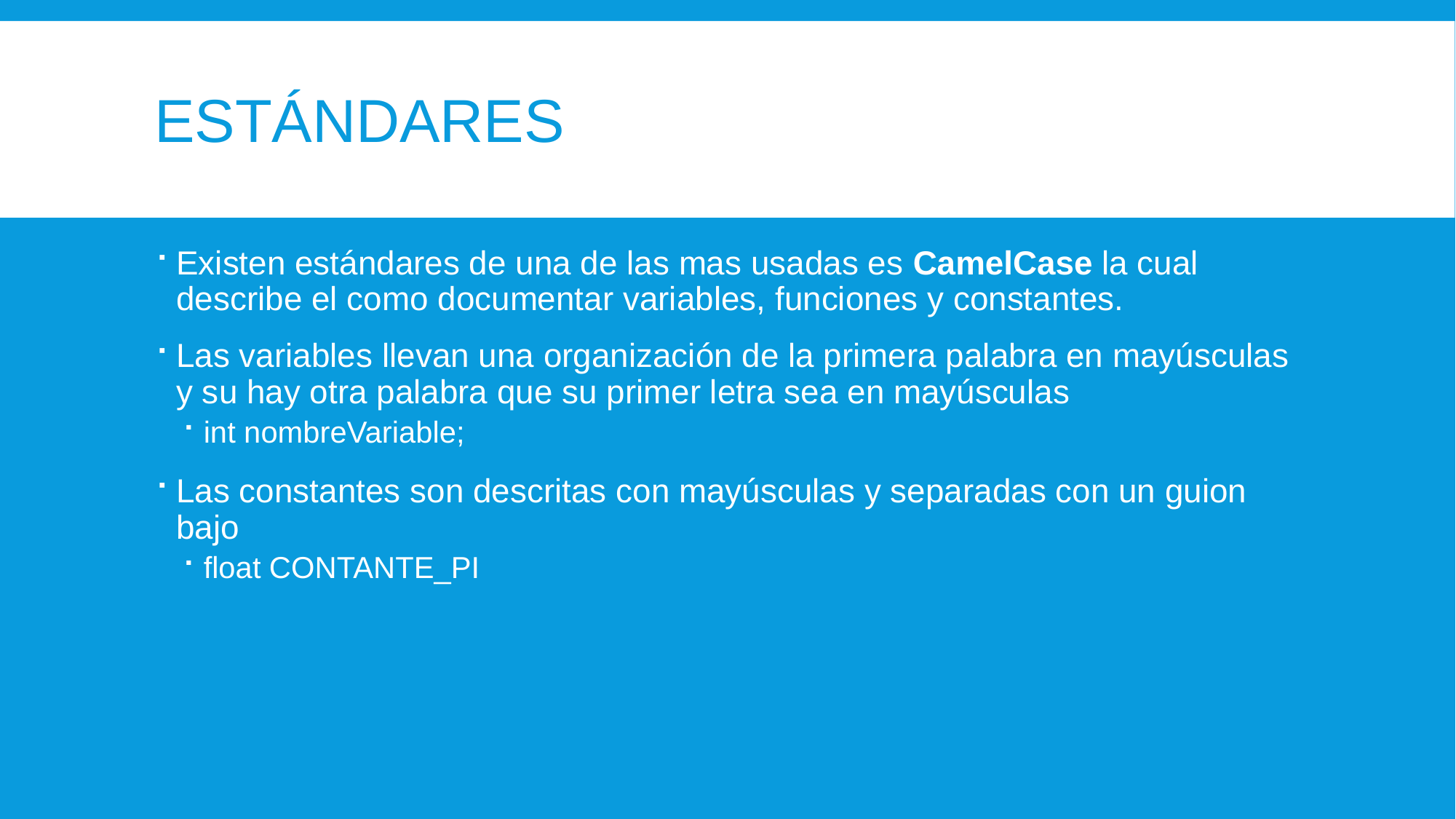

# Estándares
Existen estándares de una de las mas usadas es CamelCase la cual describe el como documentar variables, funciones y constantes.
Las variables llevan una organización de la primera palabra en mayúsculas y su hay otra palabra que su primer letra sea en mayúsculas
int nombreVariable;
Las constantes son descritas con mayúsculas y separadas con un guion bajo
float CONTANTE_PI